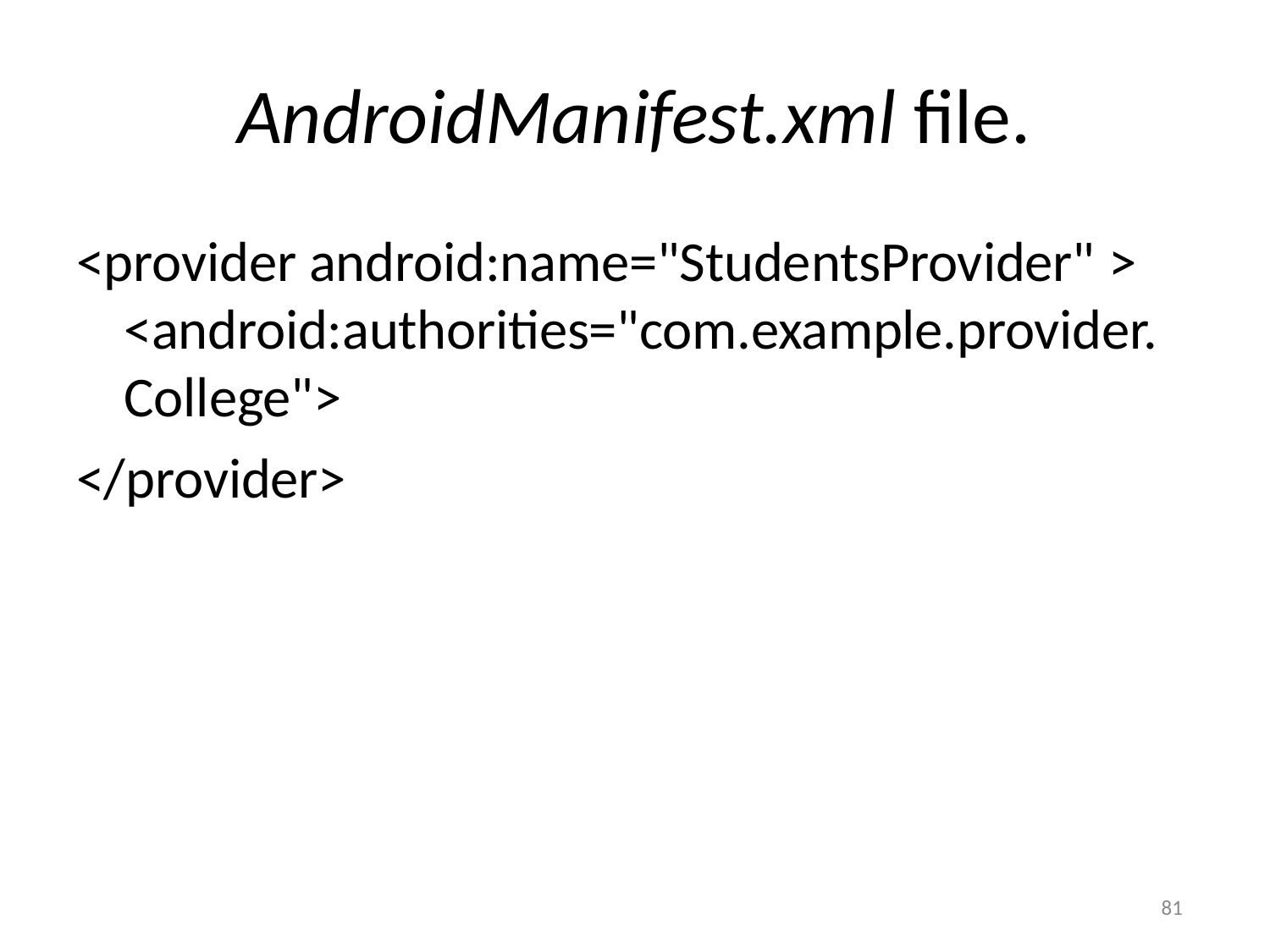

# AndroidManifest.xml file.
<provider android:name="StudentsProvider" >
<android:authorities="com.example.provider.  College">
</provider>
81